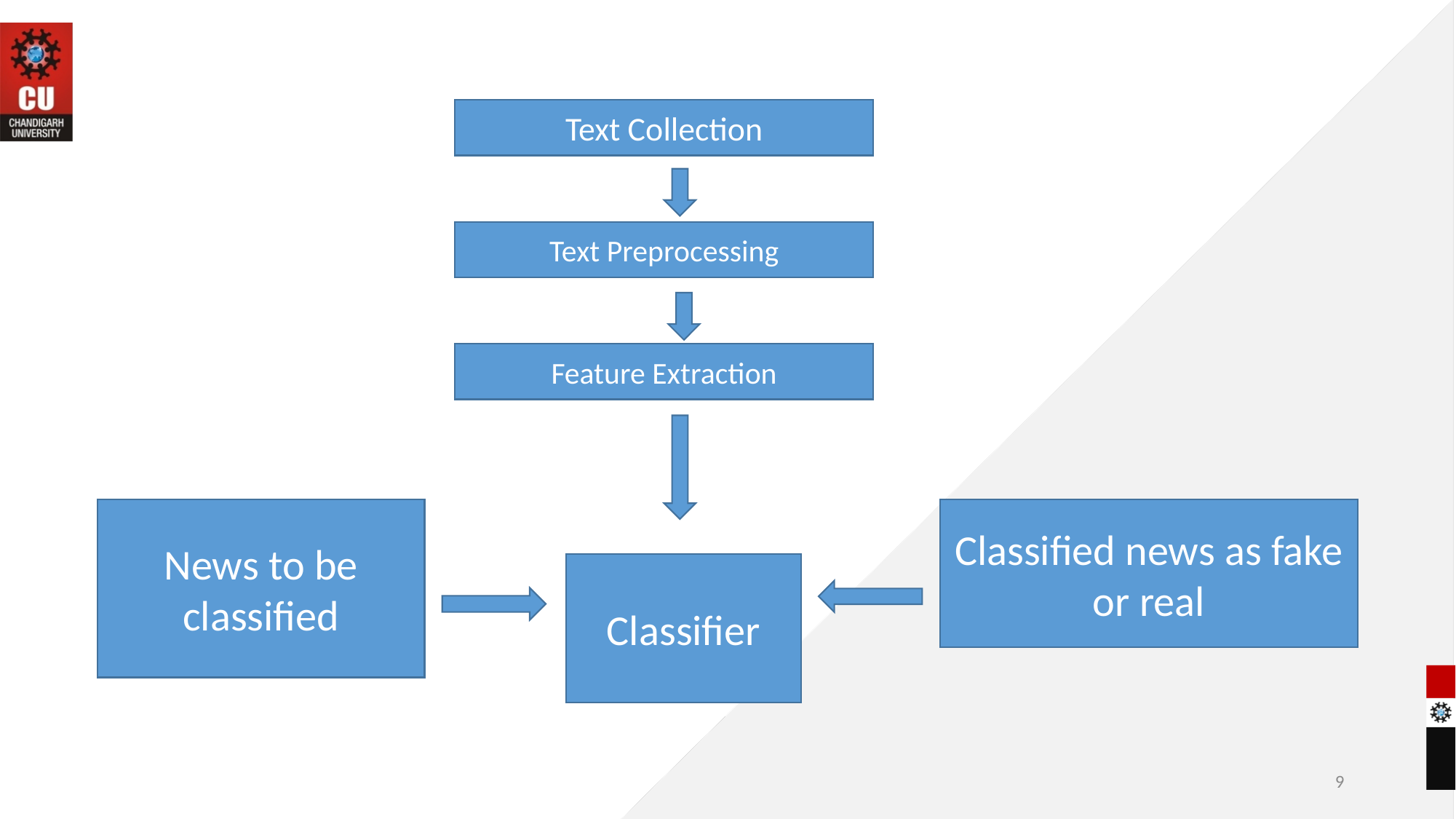

Text Collection

Text Preprocessing

Feature Extraction

News to be classified
Classified news as fake or real
Classifier

9